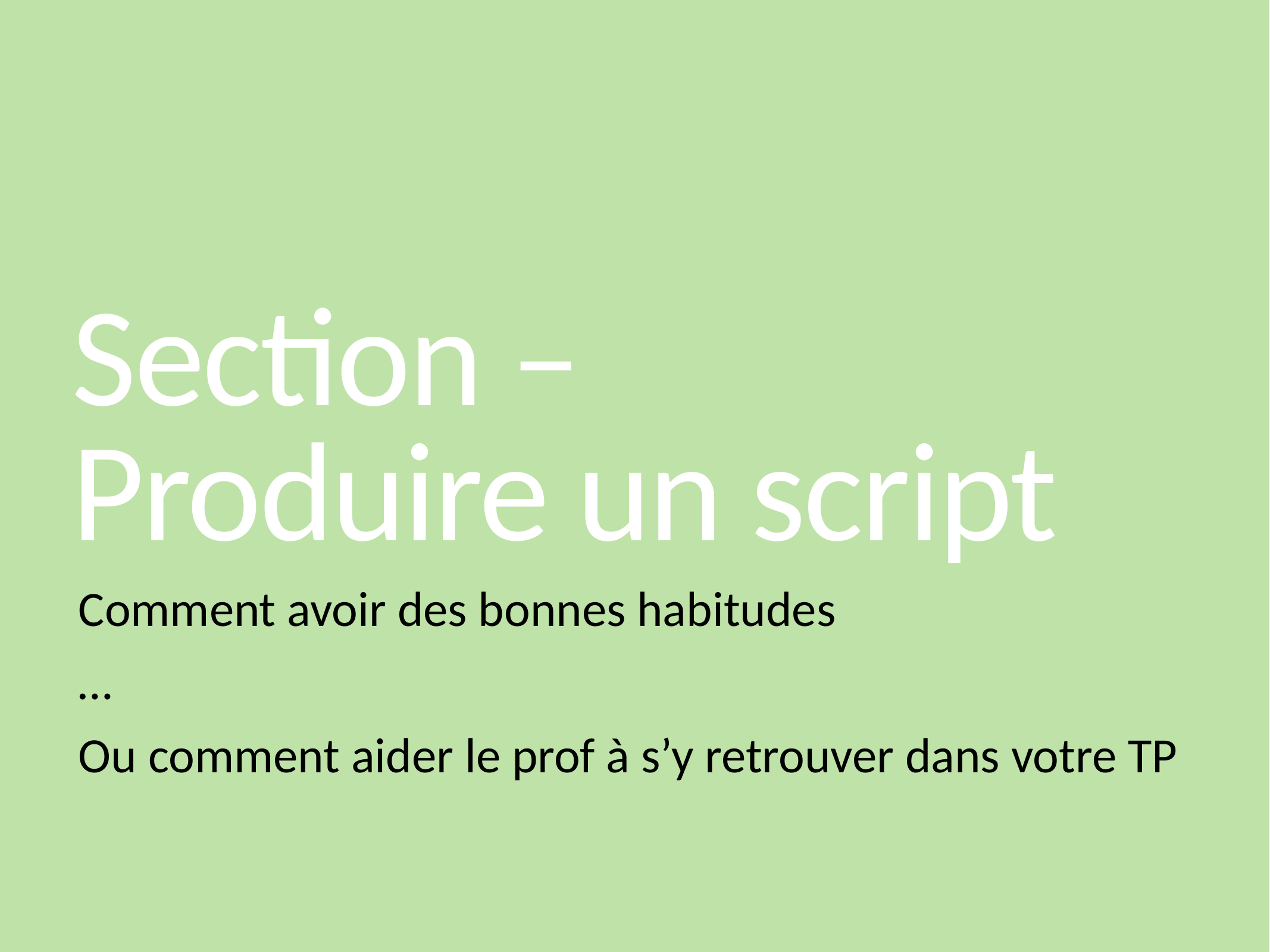

# Section – Produire un script
Comment avoir des bonnes habitudes
…
Ou comment aider le prof à s’y retrouver dans votre TP